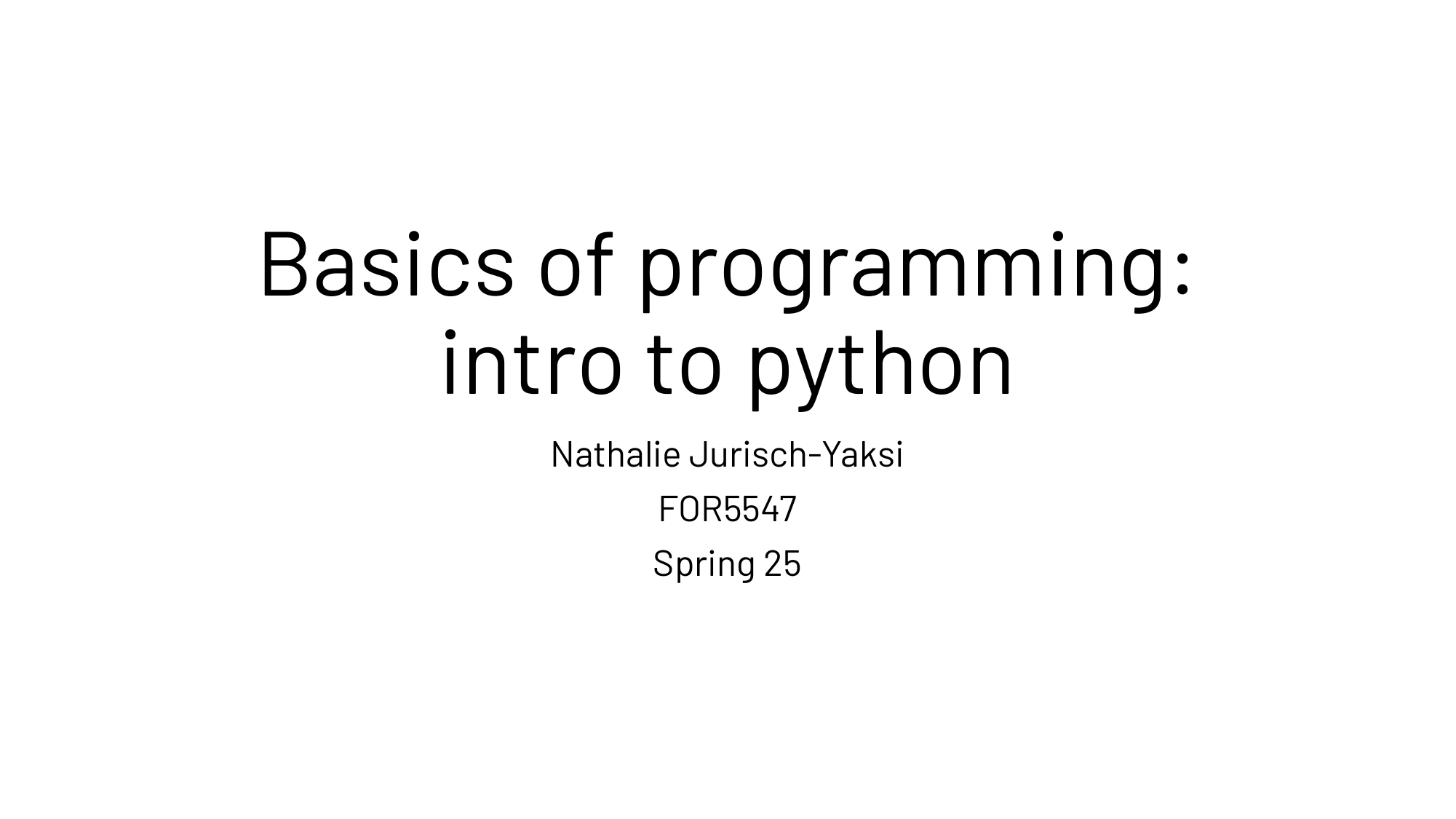

# Basics of programming: intro to python
Nathalie Jurisch-Yaksi
FOR5547
Spring 25